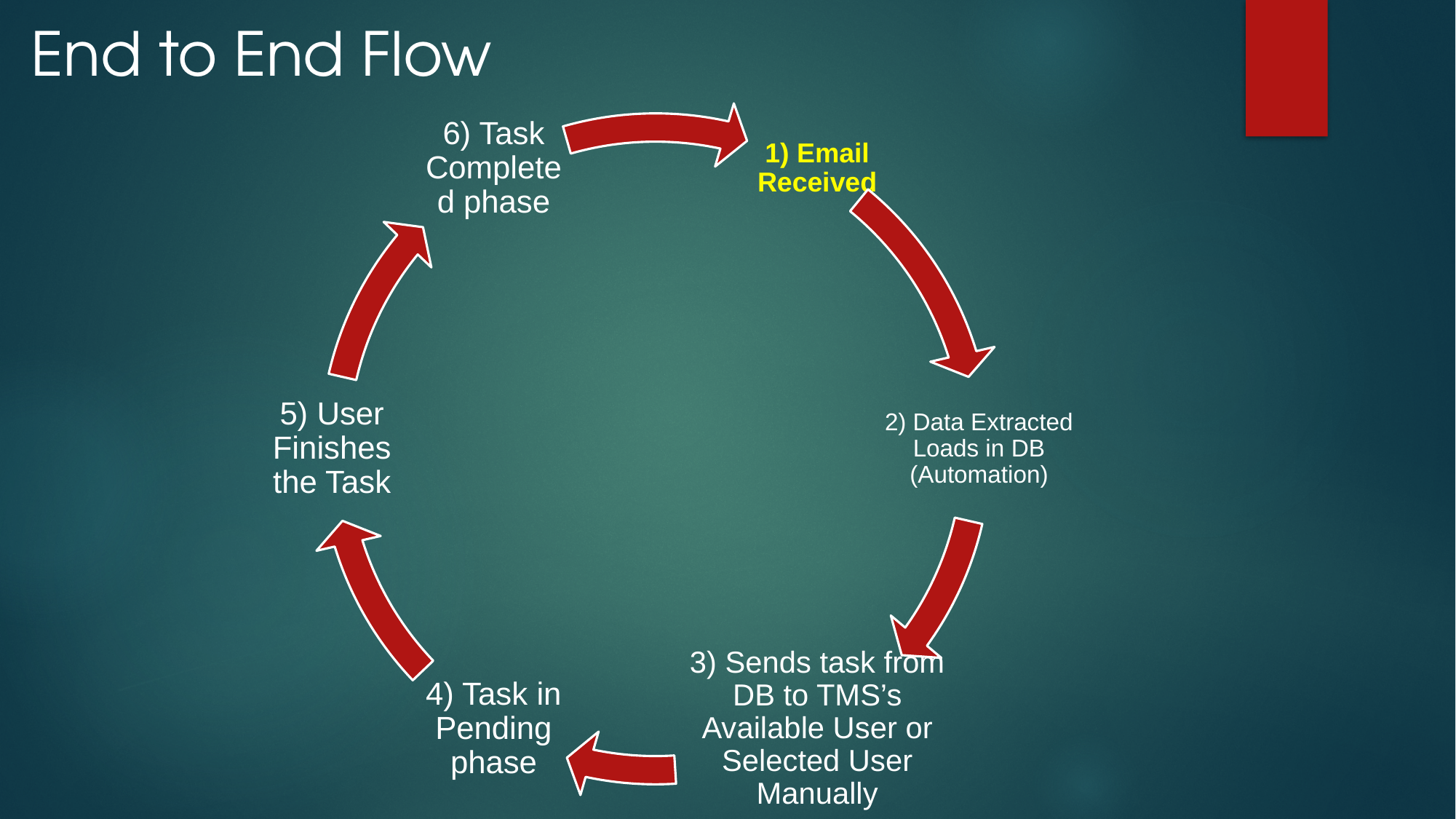

End to End Flow
1) Email Received
2) Data Extracted Loads in DB (Automation)
3) Sends task from DB to TMS’s Available User or Selected User Manually
4) Task in Pending phase
5) User Finishes the Task
6) Task Completed phase